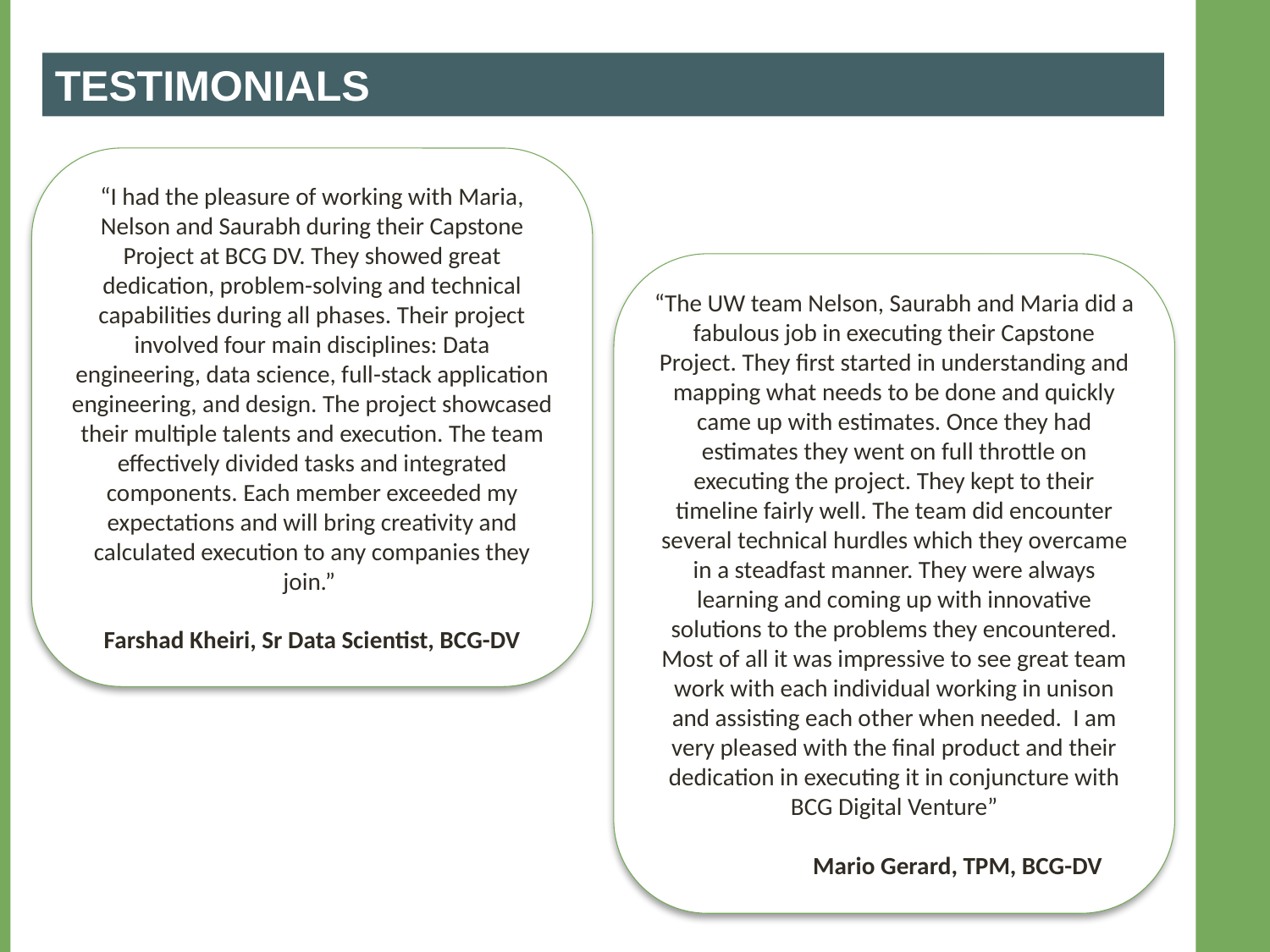

TESTIMONIALS
“I had the pleasure of working with Maria, Nelson and Saurabh during their Capstone Project at BCG DV. They showed great dedication, problem-solving and technical capabilities during all phases. Their project involved four main disciplines: Data engineering, data science, full-stack application engineering, and design. The project showcased their multiple talents and execution. The team effectively divided tasks and integrated components. Each member exceeded my expectations and will bring creativity and calculated execution to any companies they join.”

Farshad Kheiri, Sr Data Scientist, BCG-DV
“The UW team Nelson, Saurabh and Maria did a fabulous job in executing their Capstone Project. They first started in understanding and mapping what needs to be done and quickly came up with estimates. Once they had estimates they went on full throttle on executing the project. They kept to their timeline fairly well. The team did encounter several technical hurdles which they overcame in a steadfast manner. They were always learning and coming up with innovative solutions to the problems they encountered. Most of all it was impressive to see great team work with each individual working in unison and assisting each other when needed.  I am very pleased with the final product and their dedication in executing it in conjuncture with BCG Digital Venture”

	Mario Gerard, TPM, BCG-DV